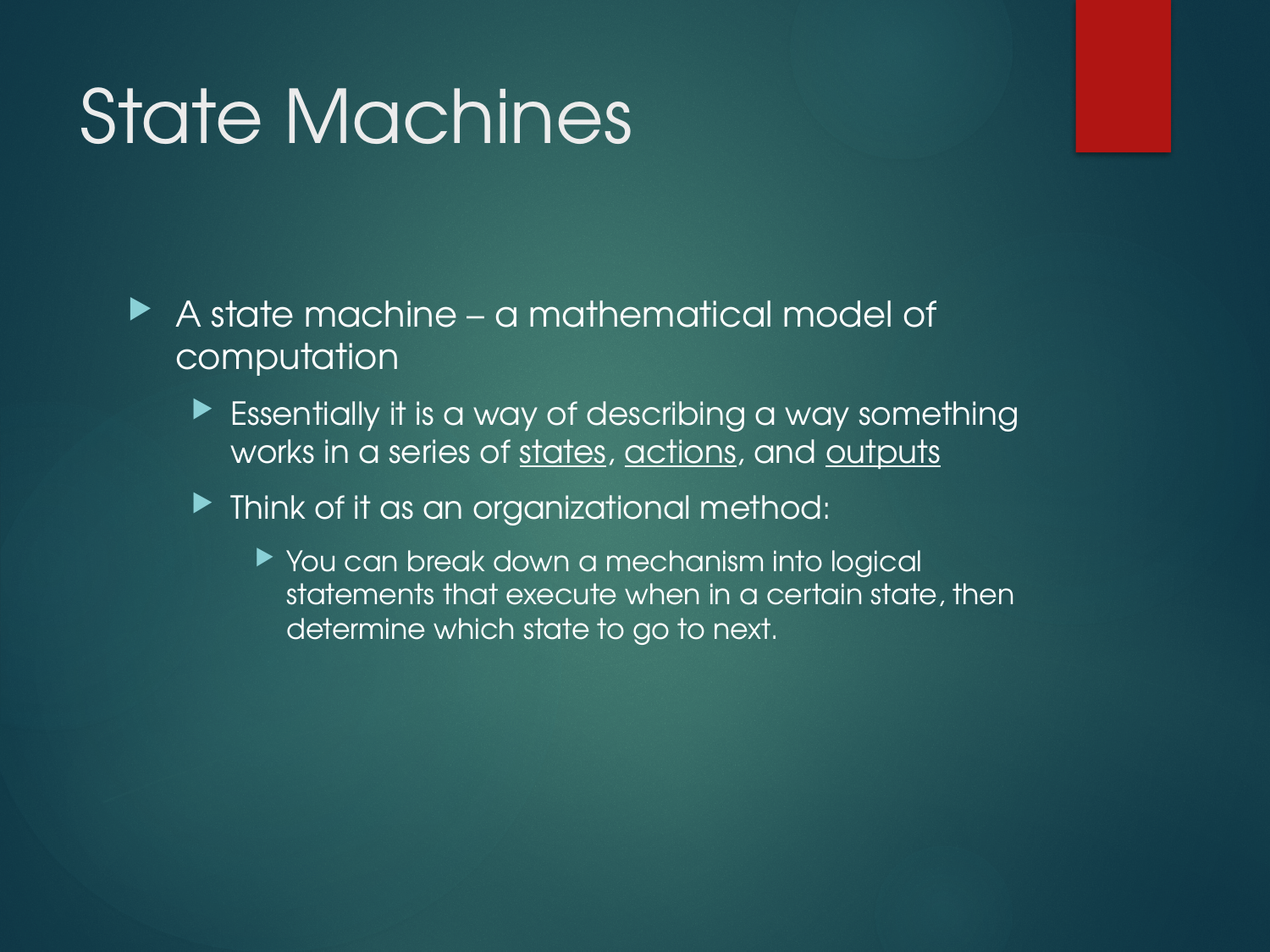

# State Machines
A state machine – a mathematical model of computation
Essentially it is a way of describing a way something works in a series of states, actions, and outputs
Think of it as an organizational method:
You can break down a mechanism into logical statements that execute when in a certain state, then determine which state to go to next.